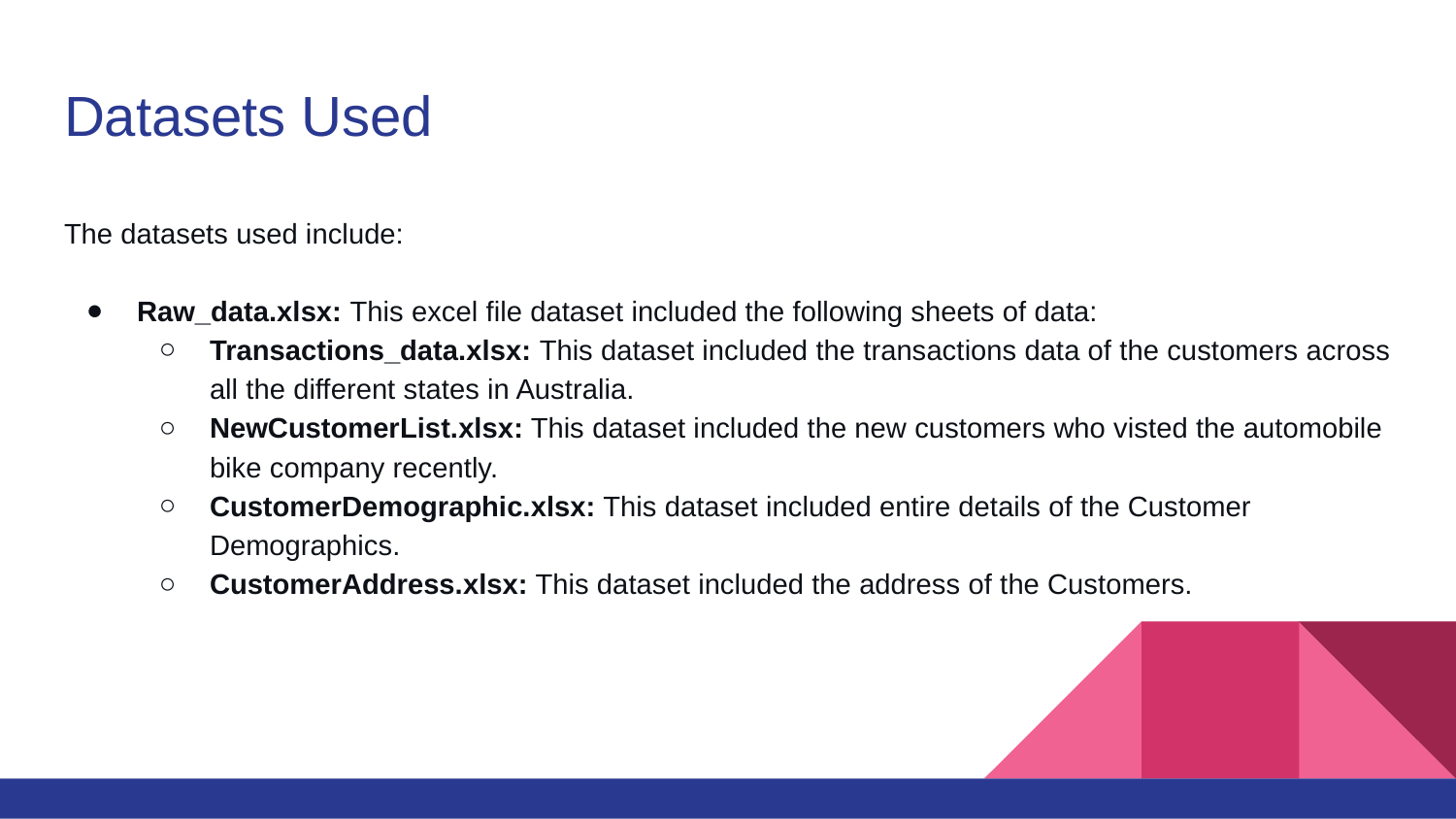

# Datasets Used
The datasets used include:

Raw_data.xlsx: This excel file dataset included the following sheets of data:
Transactions_data.xlsx: This dataset included the transactions data of the customers across all the different states in Australia.
NewCustomerList.xlsx: This dataset included the new customers who visted the automobile bike company recently.
CustomerDemographic.xlsx: This dataset included entire details of the Customer Demographics.
CustomerAddress.xlsx: This dataset included the address of the Customers.